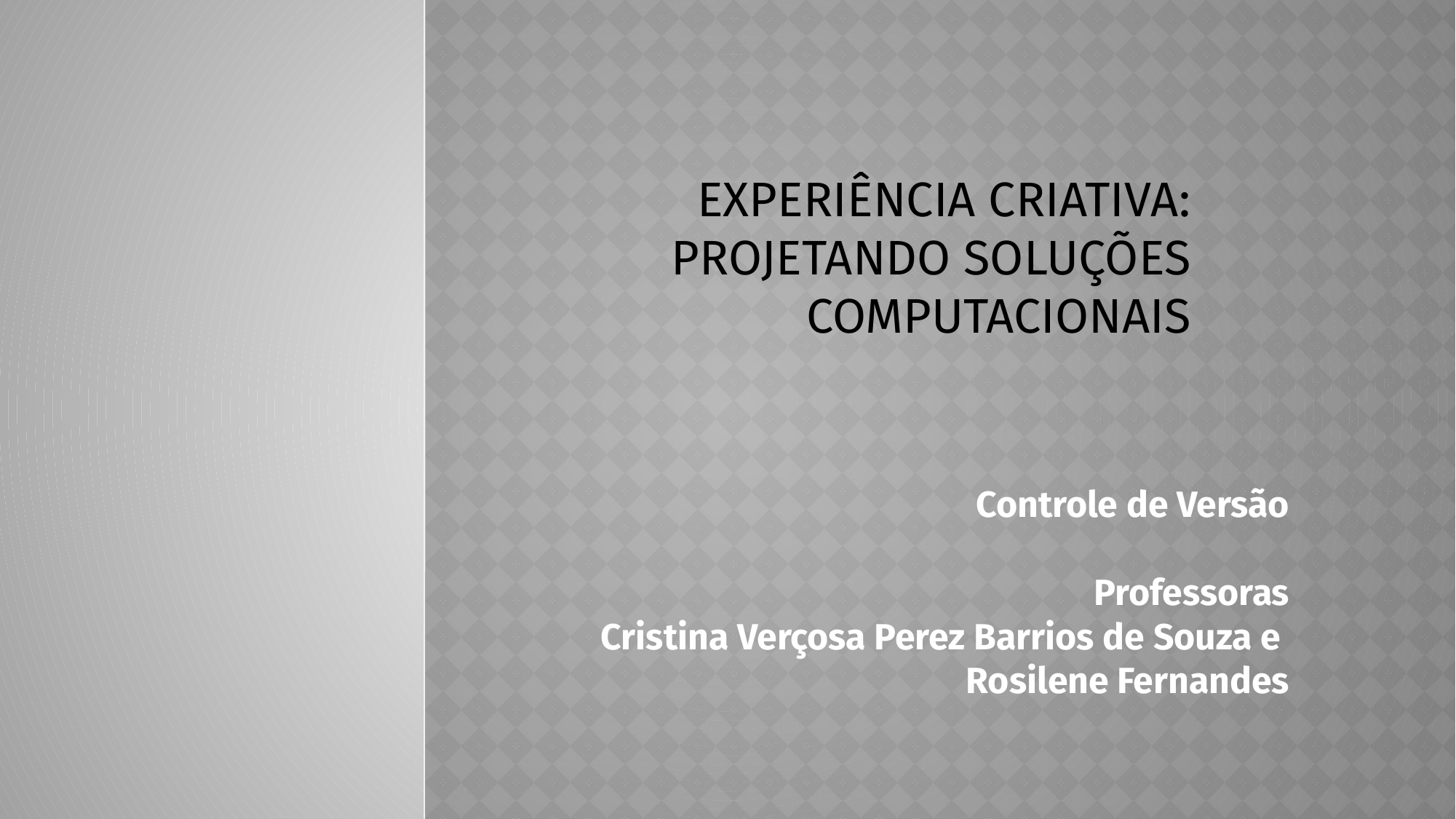

# EXPERIÊNCIA CRIATIVA: PROJETANDO SOLUÇÕES COMPUTACIONAIS

 Controle de Versão

Professoras
Cristina Verçosa Perez Barrios de Souza e
Rosilene Fernandes